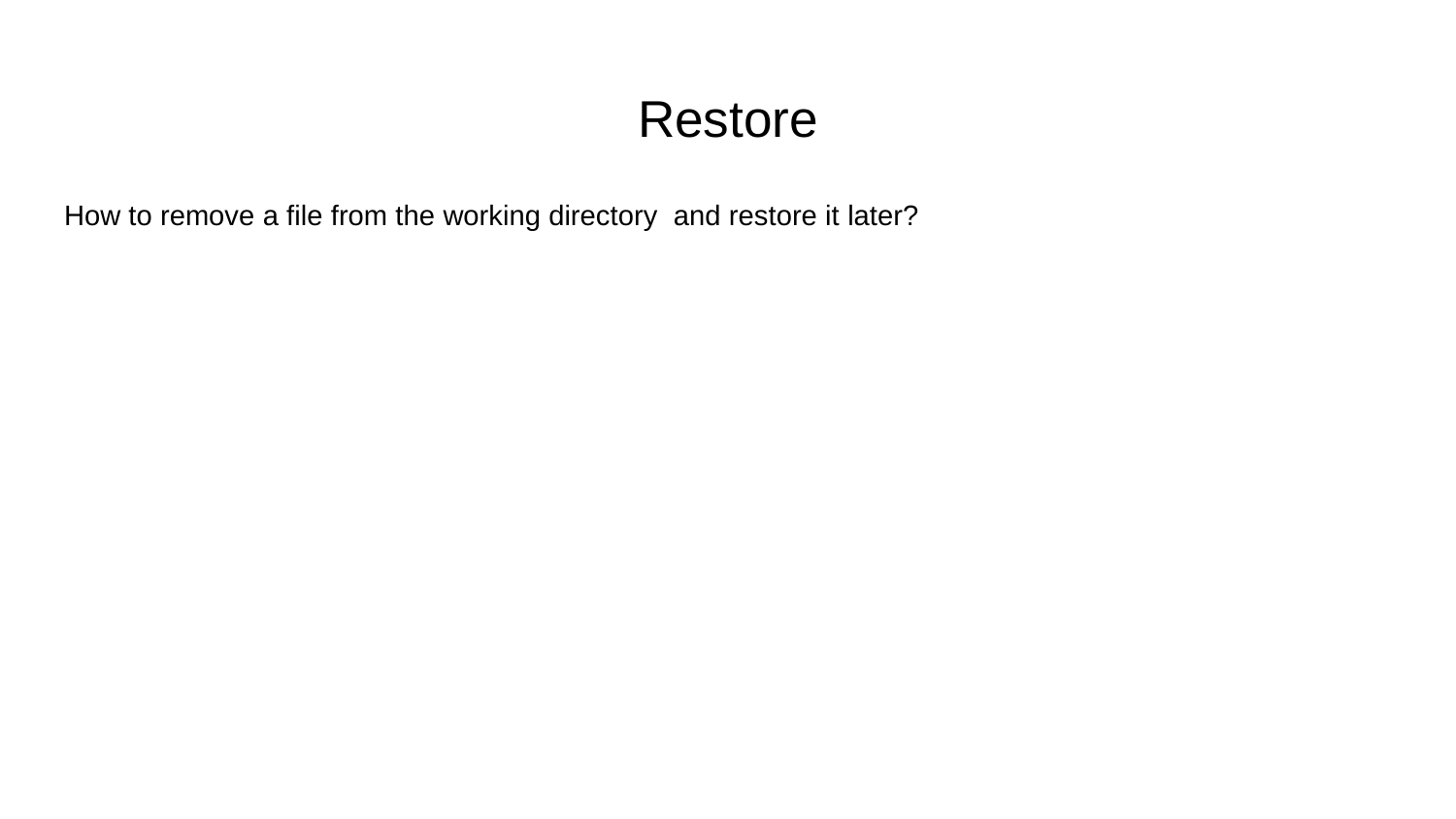

# Restore
How to remove a file from the working directory  and restore it later?